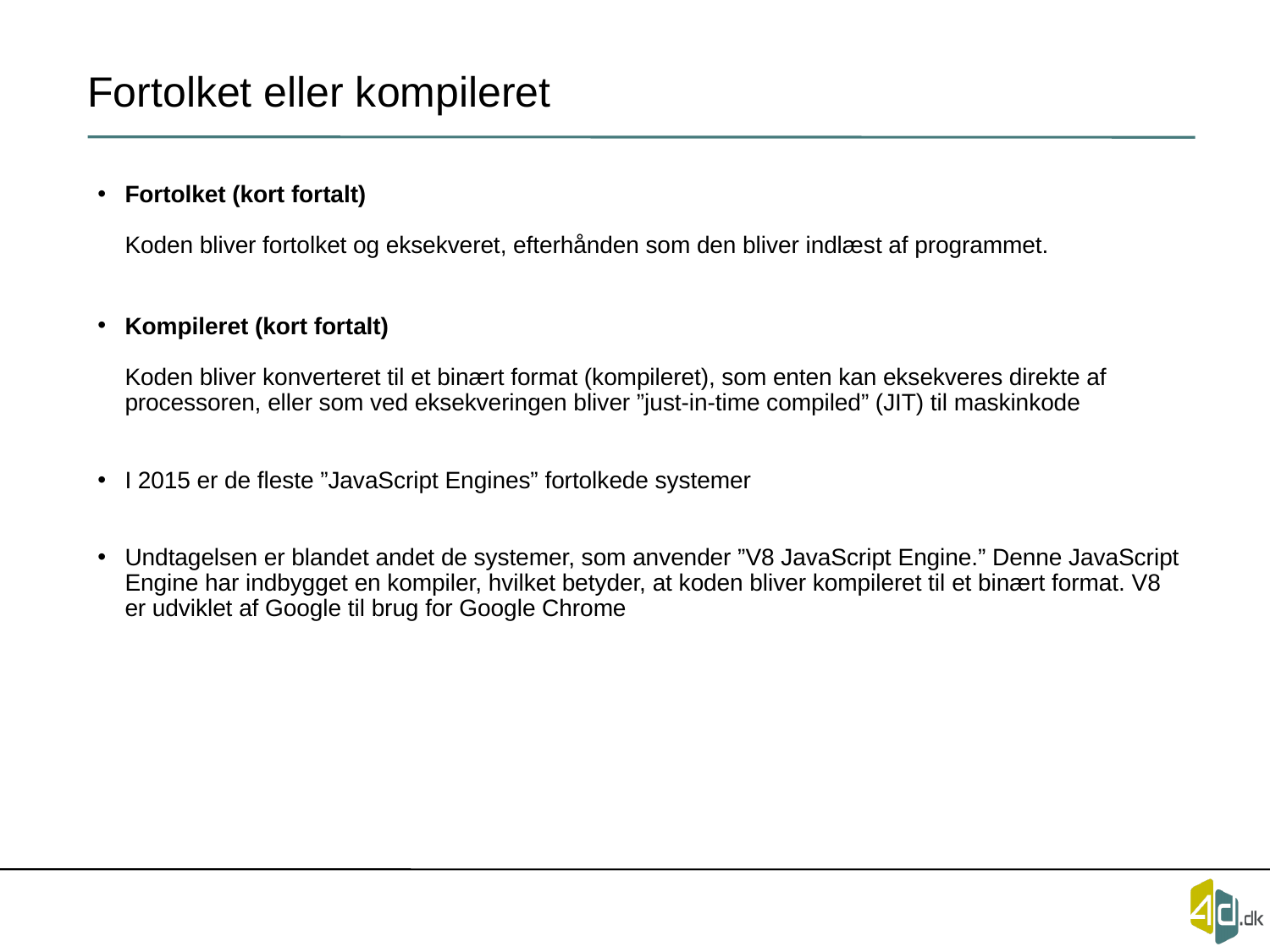

# Fortolket eller kompileret
Fortolket (kort fortalt)
Koden bliver fortolket og eksekveret, efterhånden som den bliver indlæst af programmet.
Kompileret (kort fortalt)
Koden bliver konverteret til et binært format (kompileret), som enten kan eksekveres direkte af processoren, eller som ved eksekveringen bliver ”just-in-time compiled” (JIT) til maskinkode
I 2015 er de fleste ”JavaScript Engines” fortolkede systemer
Undtagelsen er blandet andet de systemer, som anvender ”V8 JavaScript Engine.” Denne JavaScript Engine har indbygget en kompiler, hvilket betyder, at koden bliver kompileret til et binært format. V8 er udviklet af Google til brug for Google Chrome